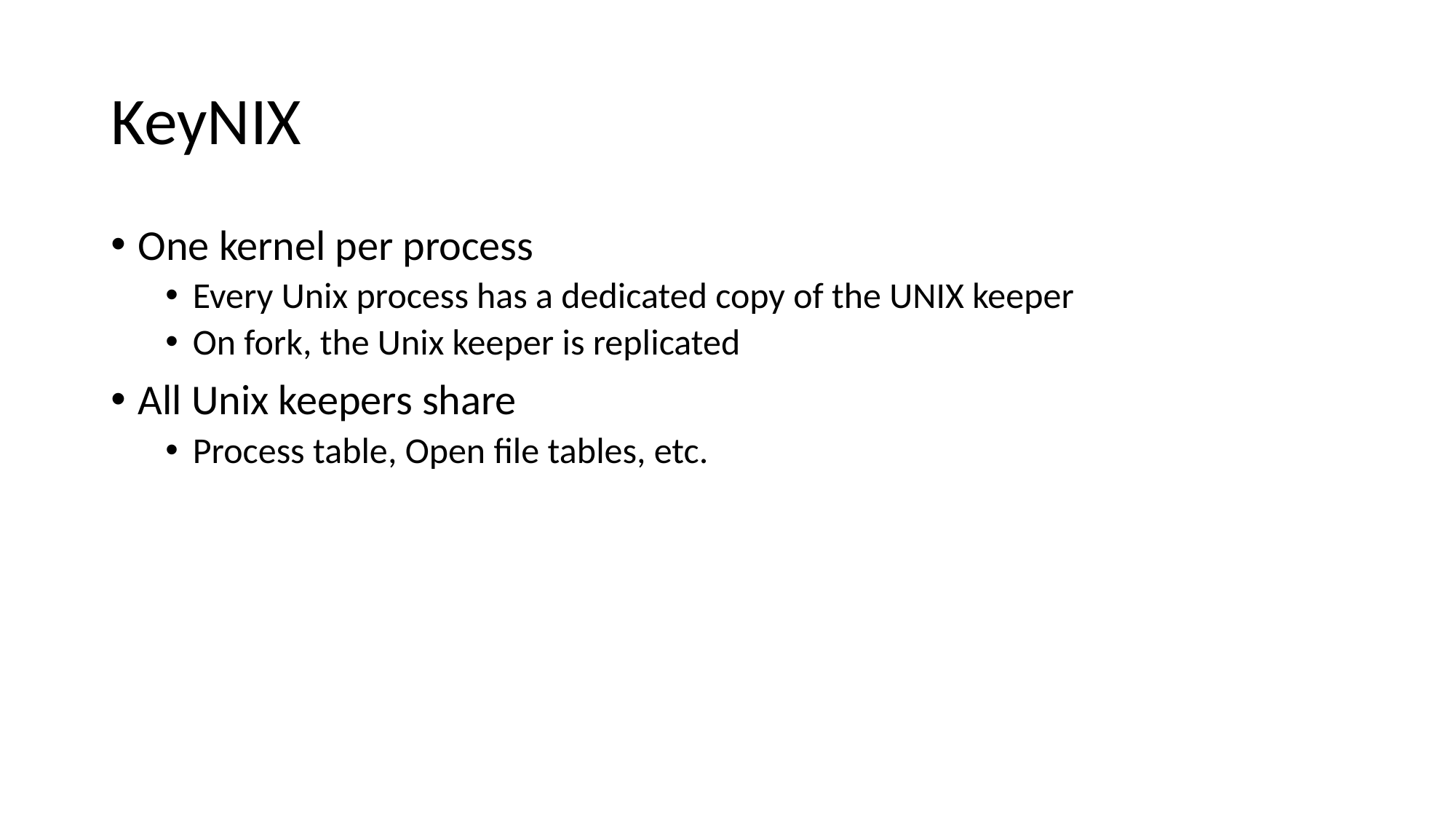

# KeyNIX
One kernel per process
Every Unix process has a dedicated copy of the UNIX keeper
On fork, the Unix keeper is replicated
All Unix keepers share
Process table, Open file tables, etc.